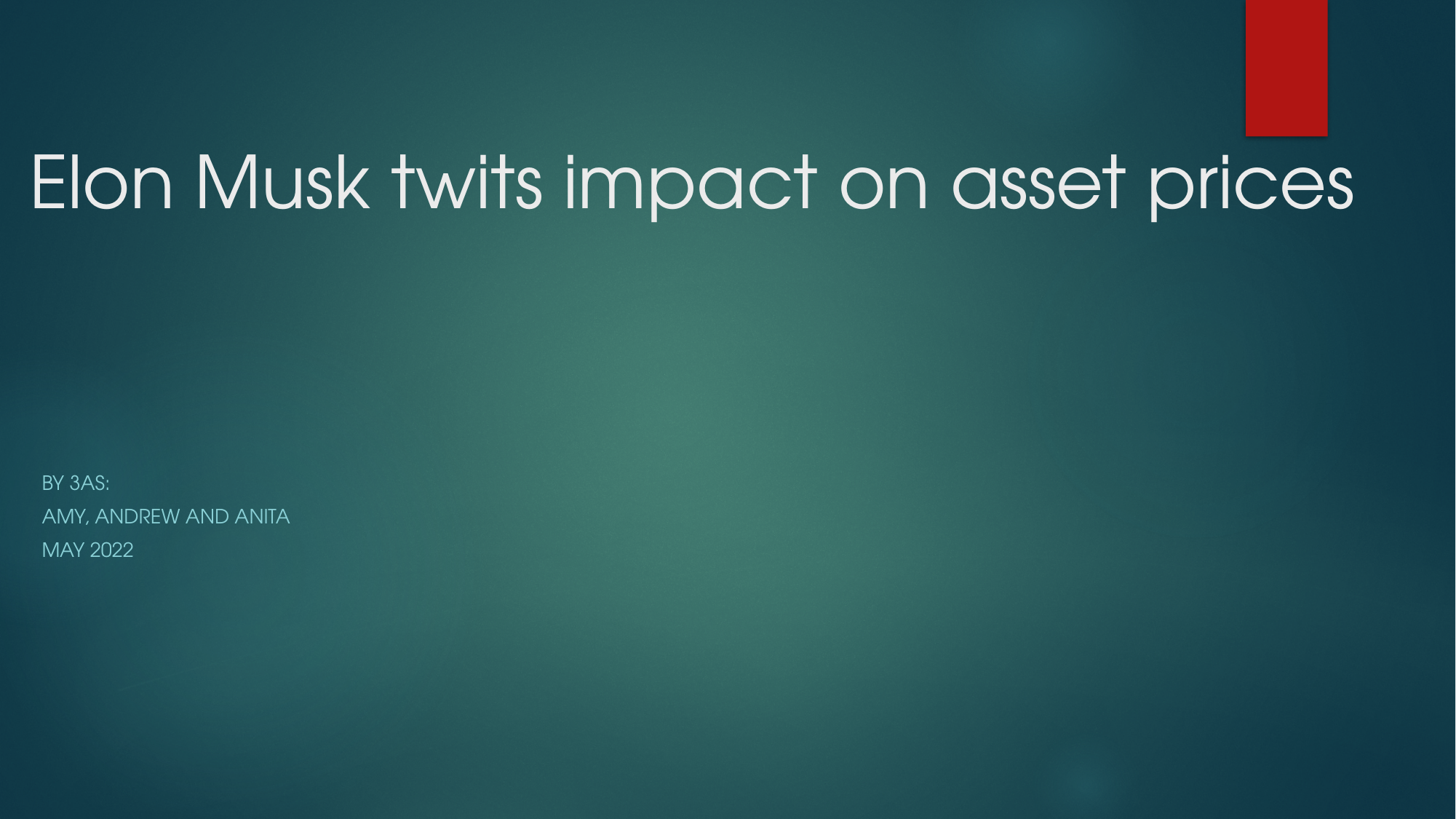

# Elon Musk twits impact on asset prices
By 3As:
Amy, Andrew and Anita
May 2022